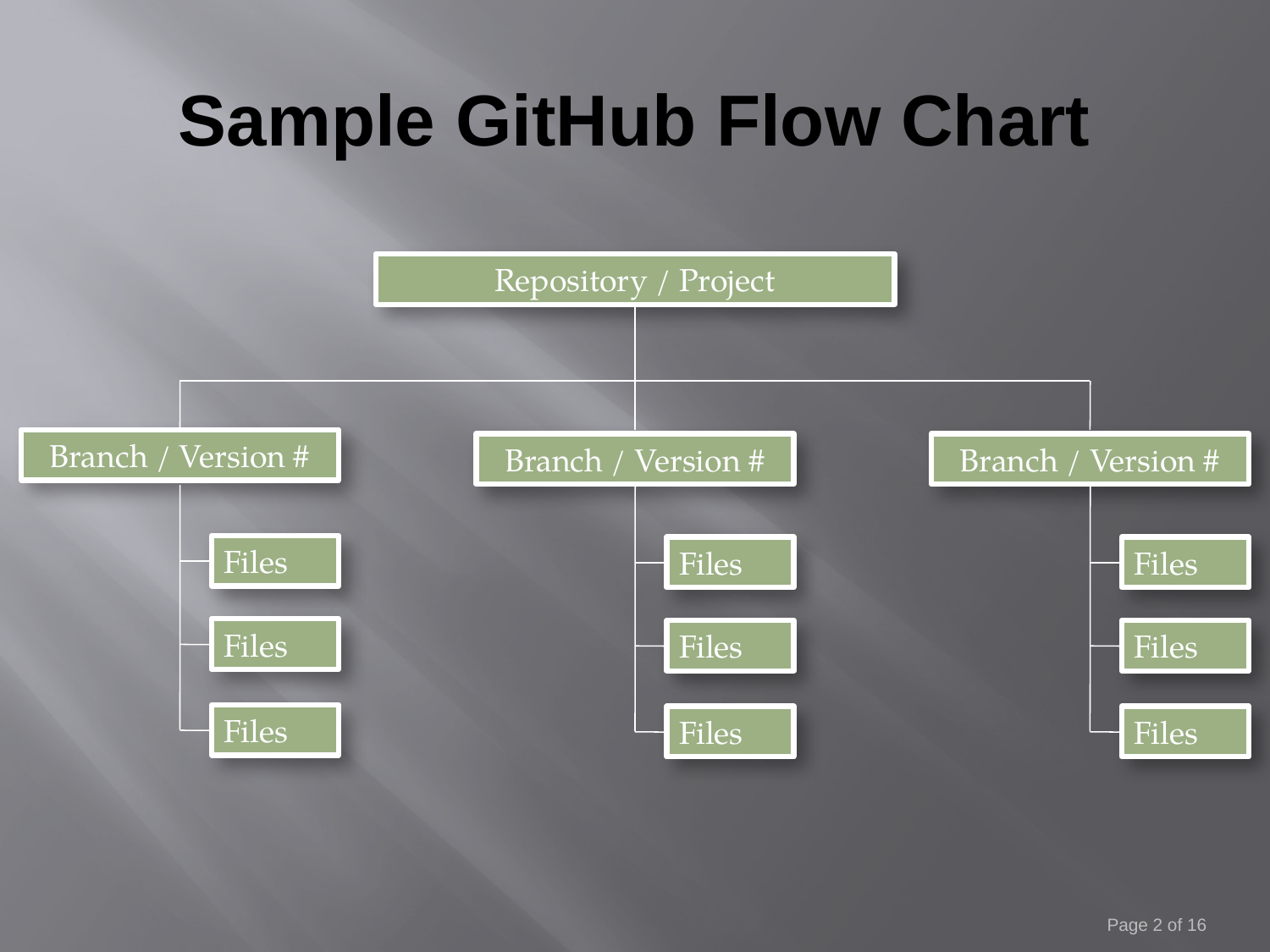

# Sample GitHub Flow Chart
Repository / Project
Branch / Version #
Branch / Version #
Files
Files
Files
Files
Files
Files
Files
Files
Files
Branch / Version #
Page 2 of 16